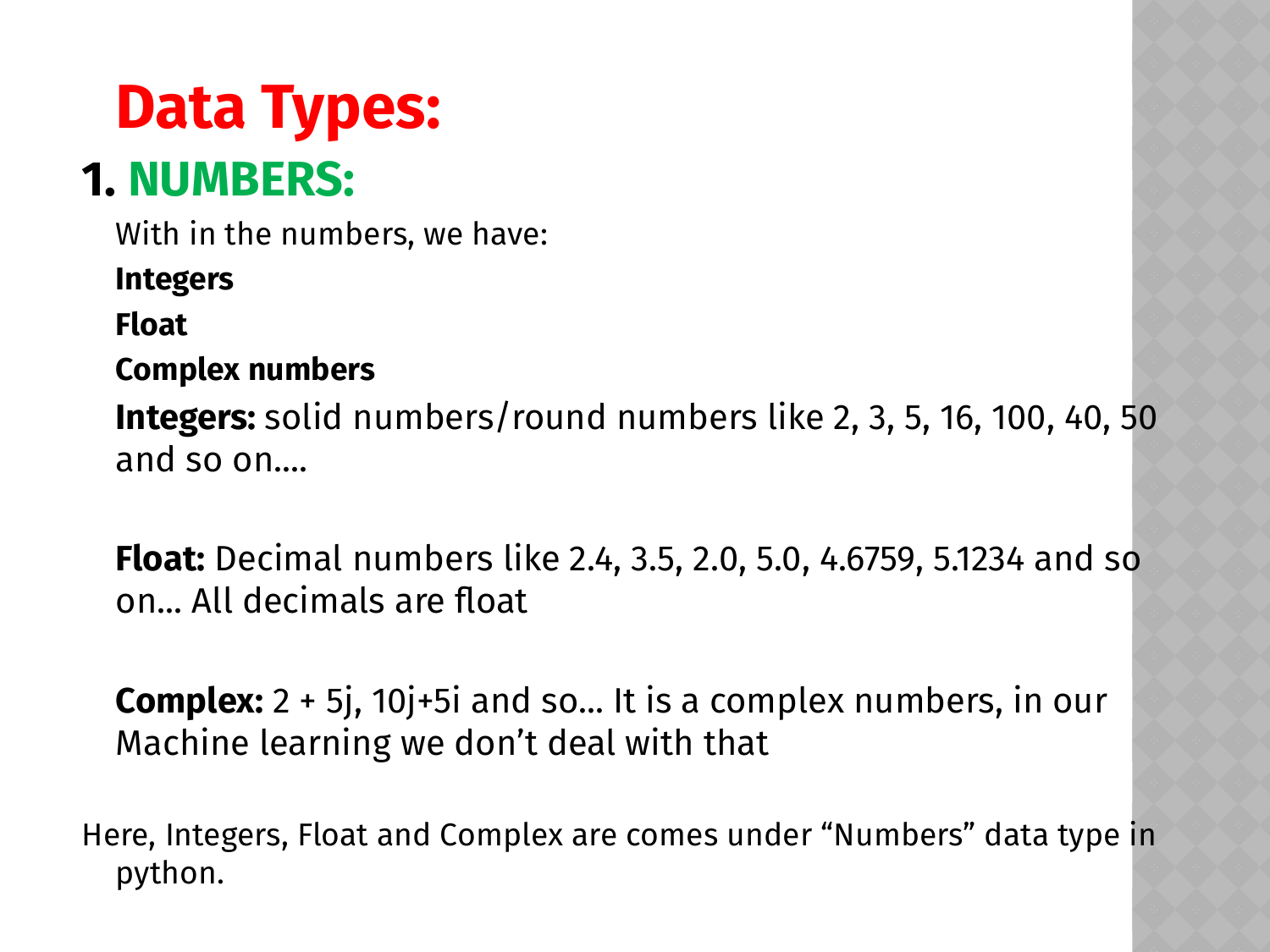

Data Types:
1. NUMBERS:
		With in the numbers, we have:
			Integers
			Float
			Complex numbers
	Integers: solid numbers/round numbers like 2, 3, 5, 16, 100, 40, 50 and so on....

	Float: Decimal numbers like 2.4, 3.5, 2.0, 5.0, 4.6759, 5.1234 and so on... All decimals are float

	Complex: 2 + 5j, 10j+5i and so... It is a complex numbers, in our Machine learning we don’t deal with that

Here, Integers, Float and Complex are comes under “Numbers” data type in python.